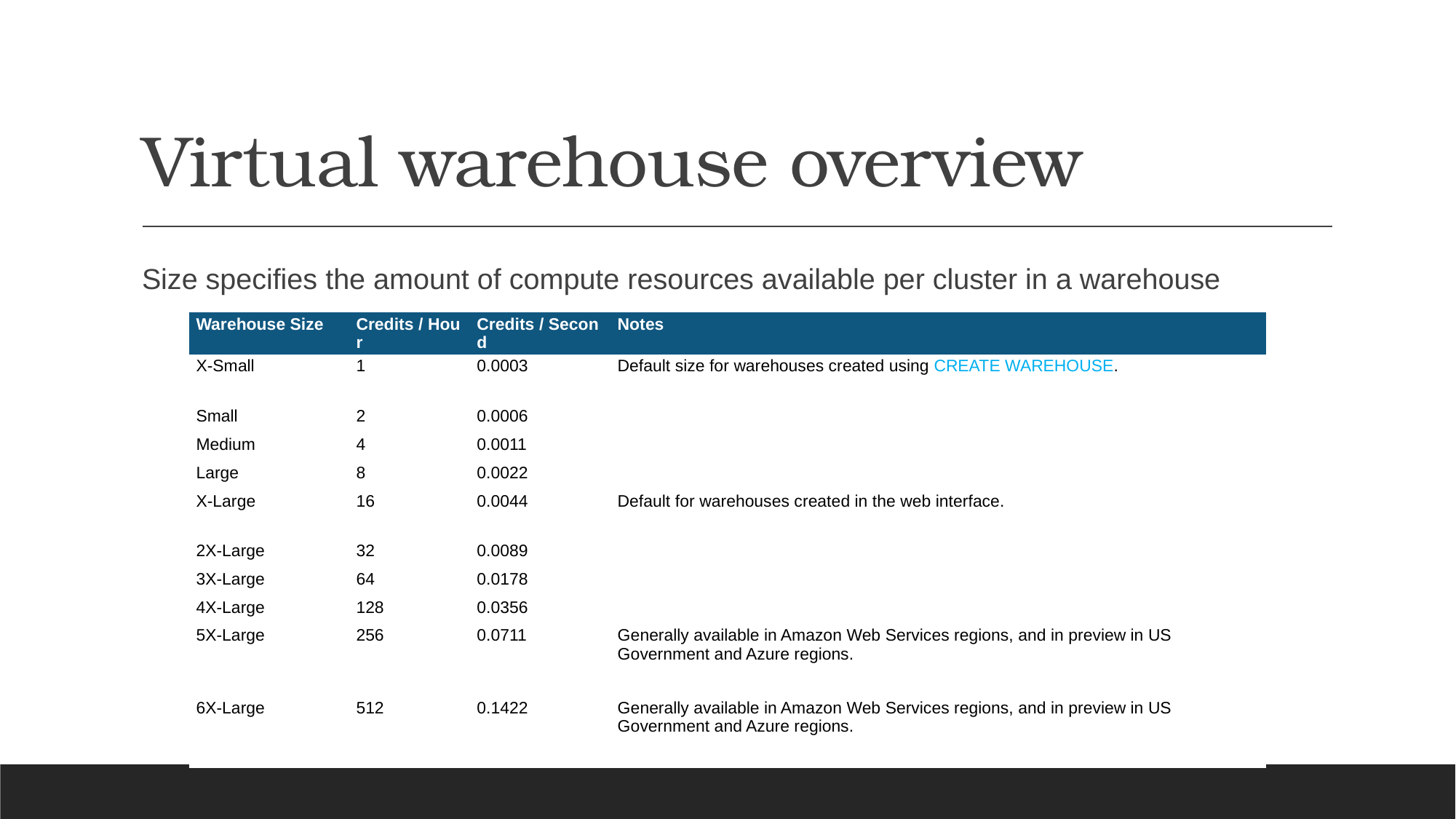

# Virtual warehouse overview
Size specifies the amount of compute resources available per cluster in a warehouse
| Warehouse Size | Credits / Hour | Credits / Second | Notes |
| --- | --- | --- | --- |
| X-Small | 1 | 0.0003 | Default size for warehouses created using CREATE WAREHOUSE. |
| Small | 2 | 0.0006 |  |
| Medium | 4 | 0.0011 |  |
| Large | 8 | 0.0022 |  |
| X-Large | 16 | 0.0044 | Default for warehouses created in the web interface. |
| 2X-Large | 32 | 0.0089 |  |
| 3X-Large | 64 | 0.0178 |  |
| 4X-Large | 128 | 0.0356 |  |
| 5X-Large | 256 | 0.0711 | Generally available in Amazon Web Services regions, and in preview in US Government and Azure regions. |
| 6X-Large | 512 | 0.1422 | Generally available in Amazon Web Services regions, and in preview in US Government and Azure regions. |